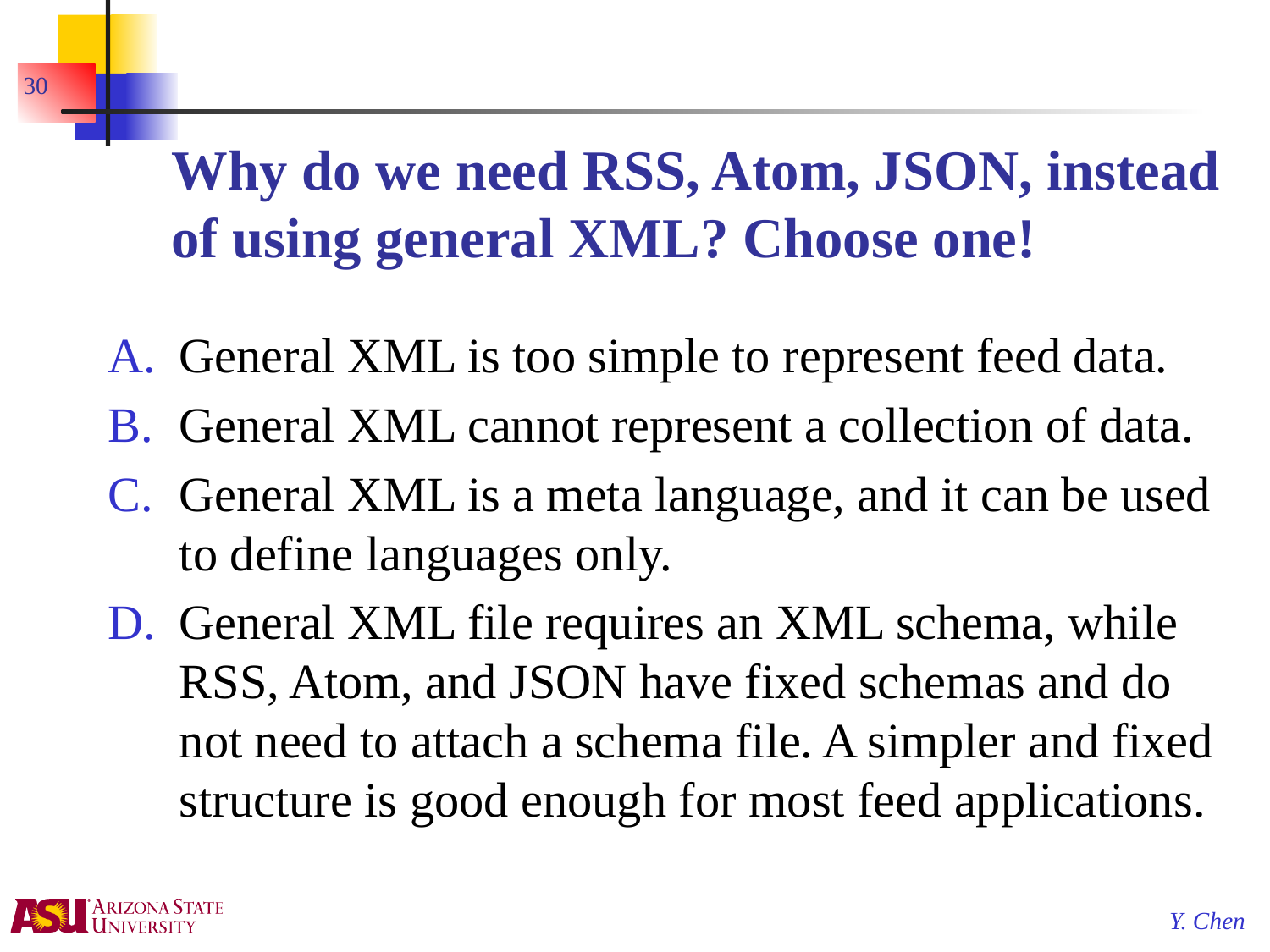

30
# Why do we need RSS, Atom, JSON, instead of using general XML? Choose one!
General XML is too simple to represent feed data.
General XML cannot represent a collection of data.
General XML is a meta language, and it can be used to define languages only.
General XML file requires an XML schema, while RSS, Atom, and JSON have fixed schemas and do not need to attach a schema file. A simpler and fixed structure is good enough for most feed applications.